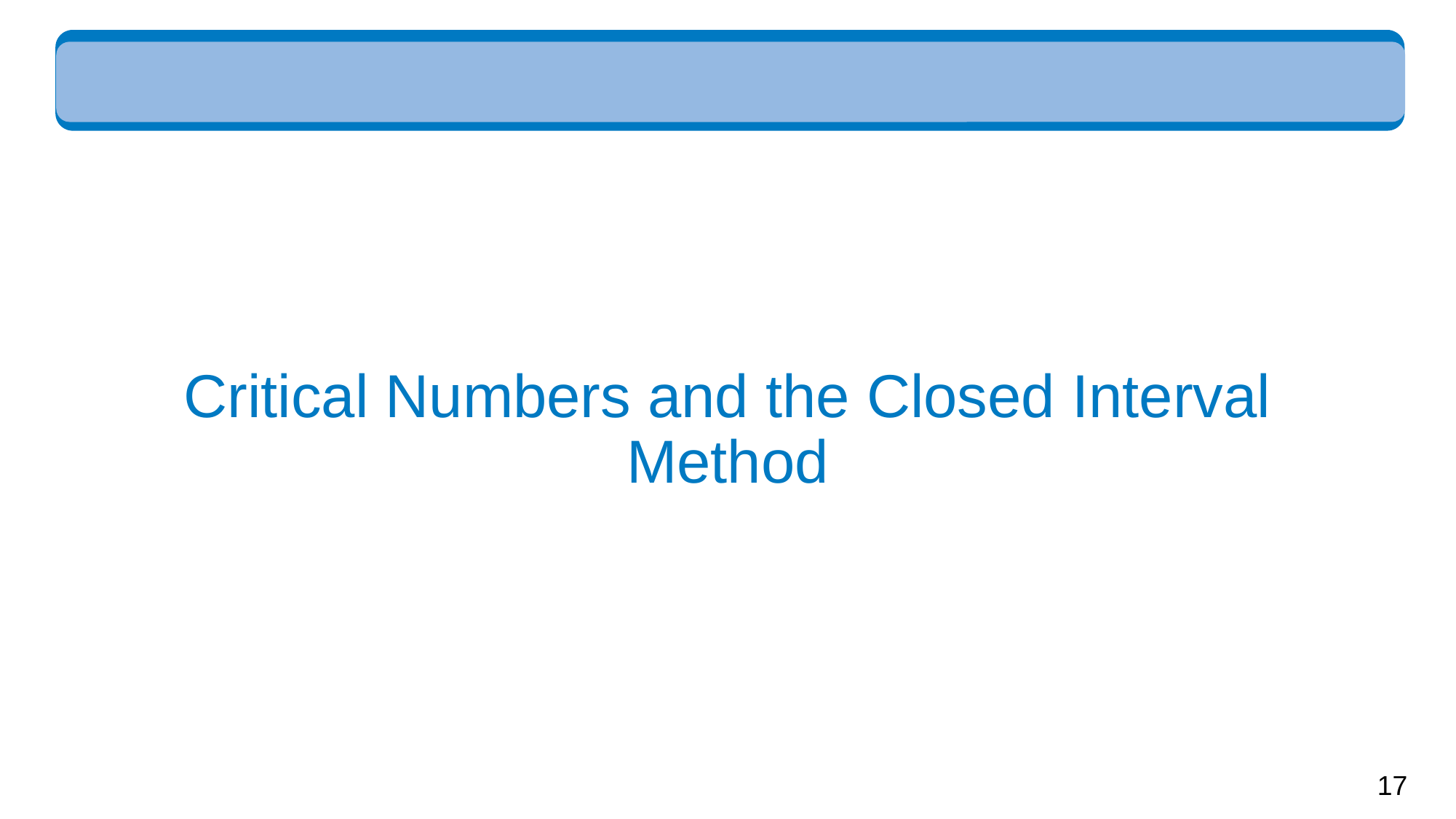

# Critical Numbers and the Closed Interval Method